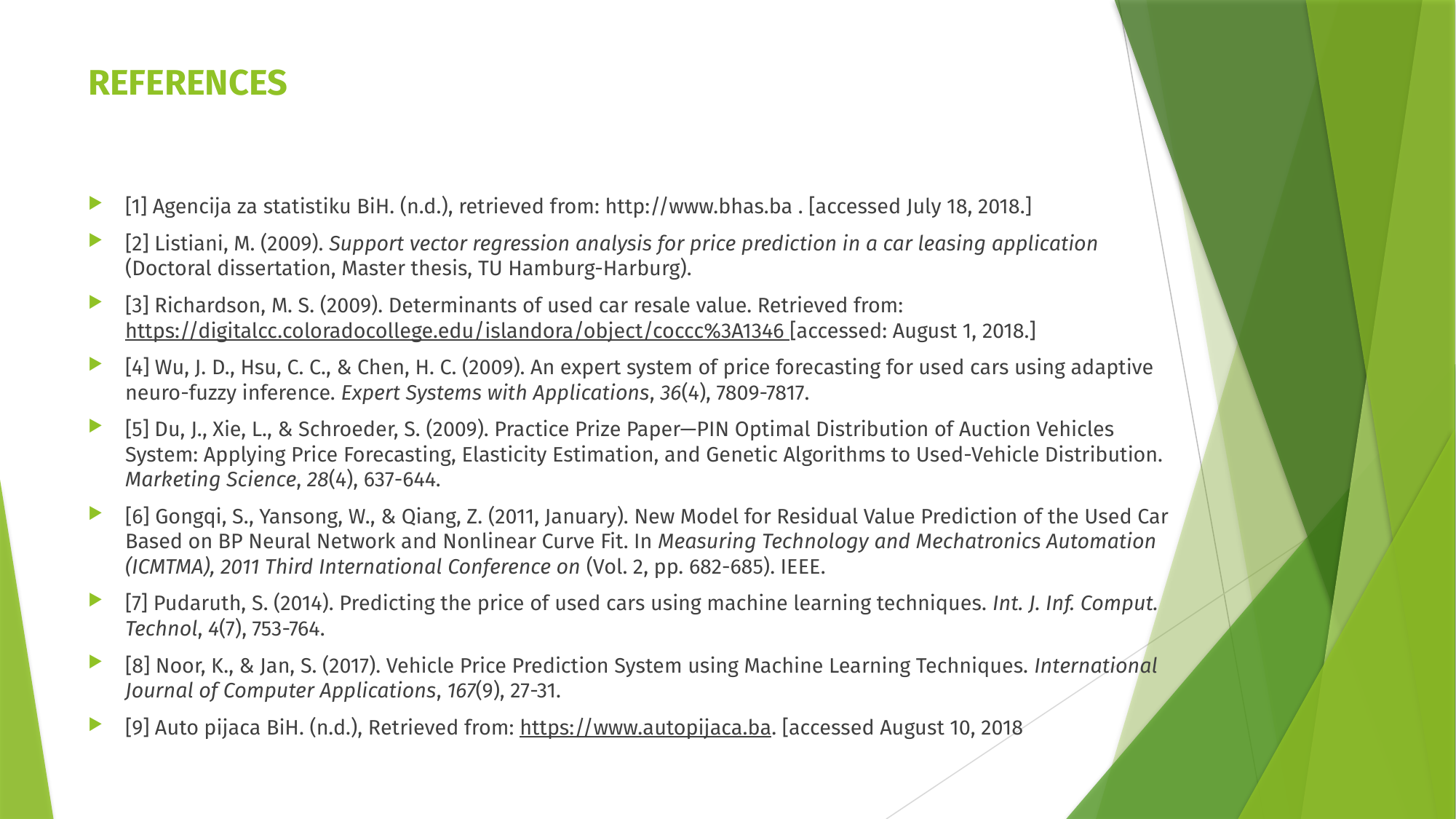

# REFERENCES

[1] Agencija za statistiku BiH. (n.d.), retrieved from: http://www.bhas.ba . [accessed July 18, 2018.]
[2] Listiani, M. (2009). Support vector regression analysis for price prediction in a car leasing application (Doctoral dissertation, Master thesis, TU Hamburg-Harburg).
[3] Richardson, M. S. (2009). Determinants of used car resale value. Retrieved from: https://digitalcc.coloradocollege.edu/islandora/object/coccc%3A1346 [accessed: August 1, 2018.]
[4] Wu, J. D., Hsu, C. C., & Chen, H. C. (2009). An expert system of price forecasting for used cars using adaptive neuro-fuzzy inference. Expert Systems with Applications, 36(4), 7809-7817.
[5] Du, J., Xie, L., & Schroeder, S. (2009). Practice Prize Paper—PIN Optimal Distribution of Auction Vehicles System: Applying Price Forecasting, Elasticity Estimation, and Genetic Algorithms to Used-Vehicle Distribution. Marketing Science, 28(4), 637-644.
[6] Gongqi, S., Yansong, W., & Qiang, Z. (2011, January). New Model for Residual Value Prediction of the Used Car Based on BP Neural Network and Nonlinear Curve Fit. In Measuring Technology and Mechatronics Automation (ICMTMA), 2011 Third International Conference on (Vol. 2, pp. 682-685). IEEE.
[7] Pudaruth, S. (2014). Predicting the price of used cars using machine learning techniques. Int. J. Inf. Comput. Technol, 4(7), 753-764.
[8] Noor, K., & Jan, S. (2017). Vehicle Price Prediction System using Machine Learning Techniques. International Journal of Computer Applications, 167(9), 27-31.
[9] Auto pijaca BiH. (n.d.), Retrieved from: https://www.autopijaca.ba. [accessed August 10, 2018